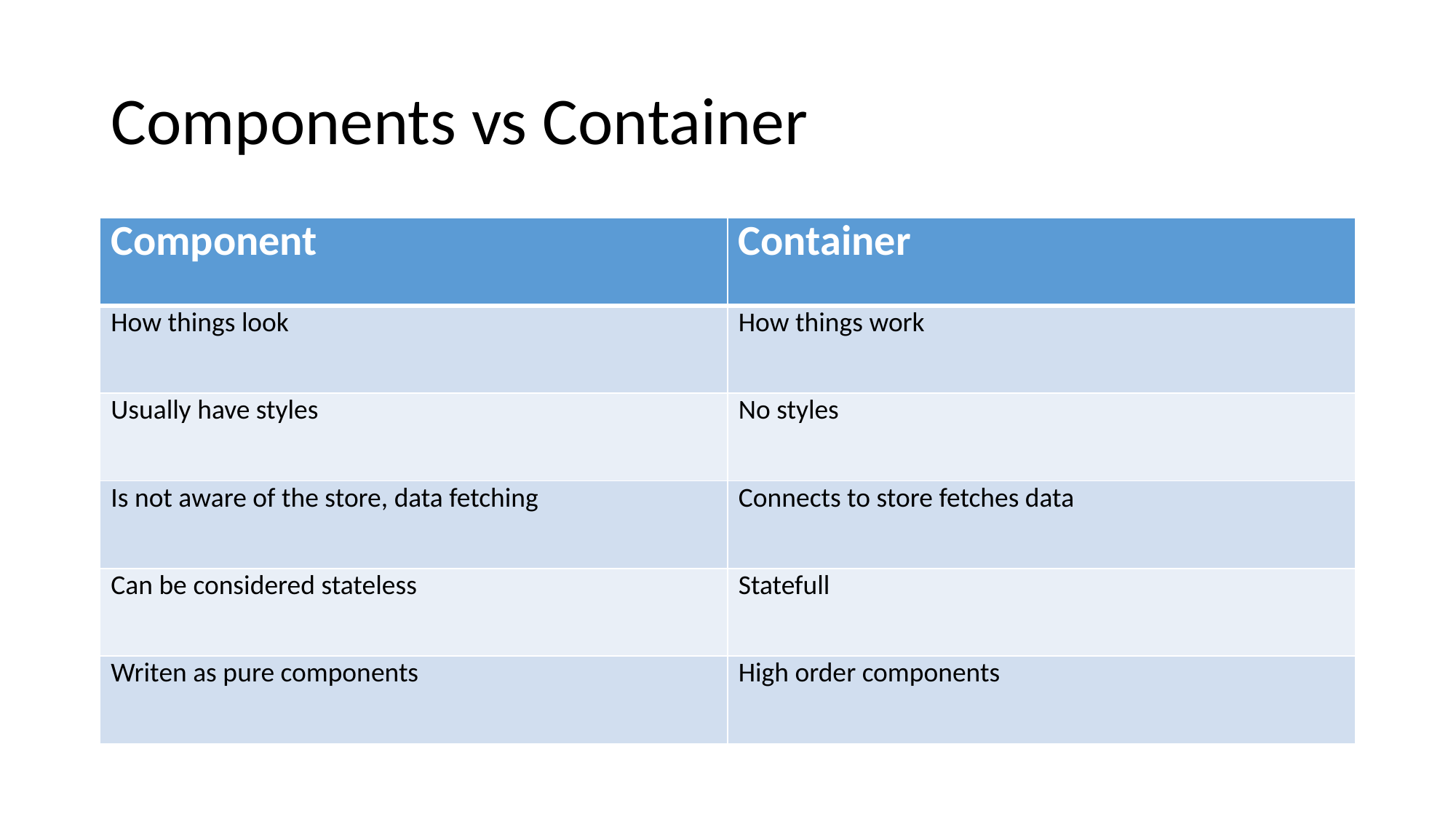

# Components vs Container
| Component | Container |
| --- | --- |
| How things look | How things work |
| Usually have styles | No styles |
| Is not aware of the store, data fetching | Connects to store fetches data |
| Can be considered stateless | Statefull |
| Writen as pure components | High order components |